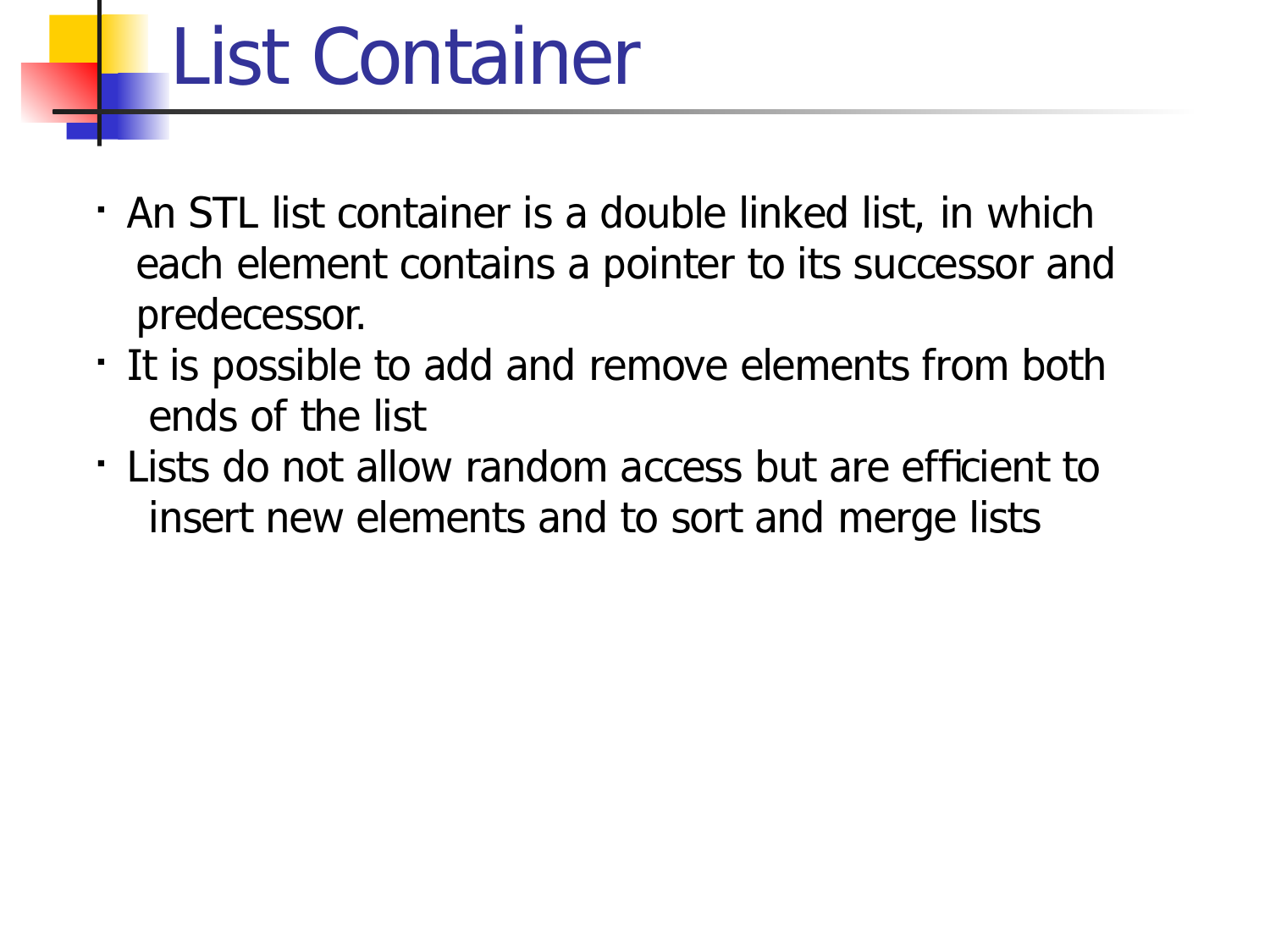

List Container
An STL list container is a double linked list, in which
   each element contains a pointer to its successor and
   predecessor.
It is possible to add and remove elements from both
    ends of the list
Lists do not allow random access but are efficient to
    insert new elements and to sort and merge lists